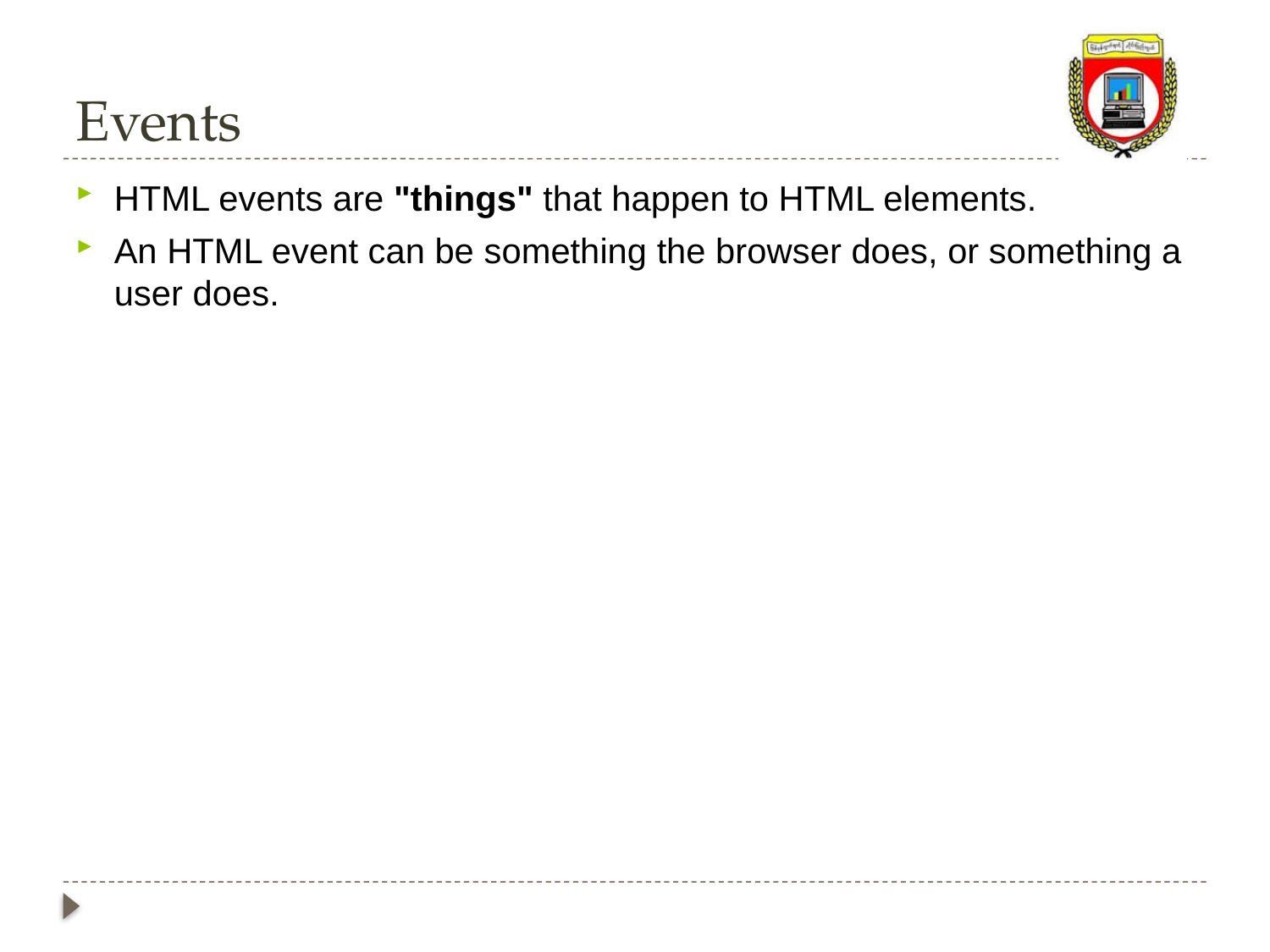

# Events
HTML events are "things" that happen to HTML elements.
An HTML event can be something the browser does, or something a user does.